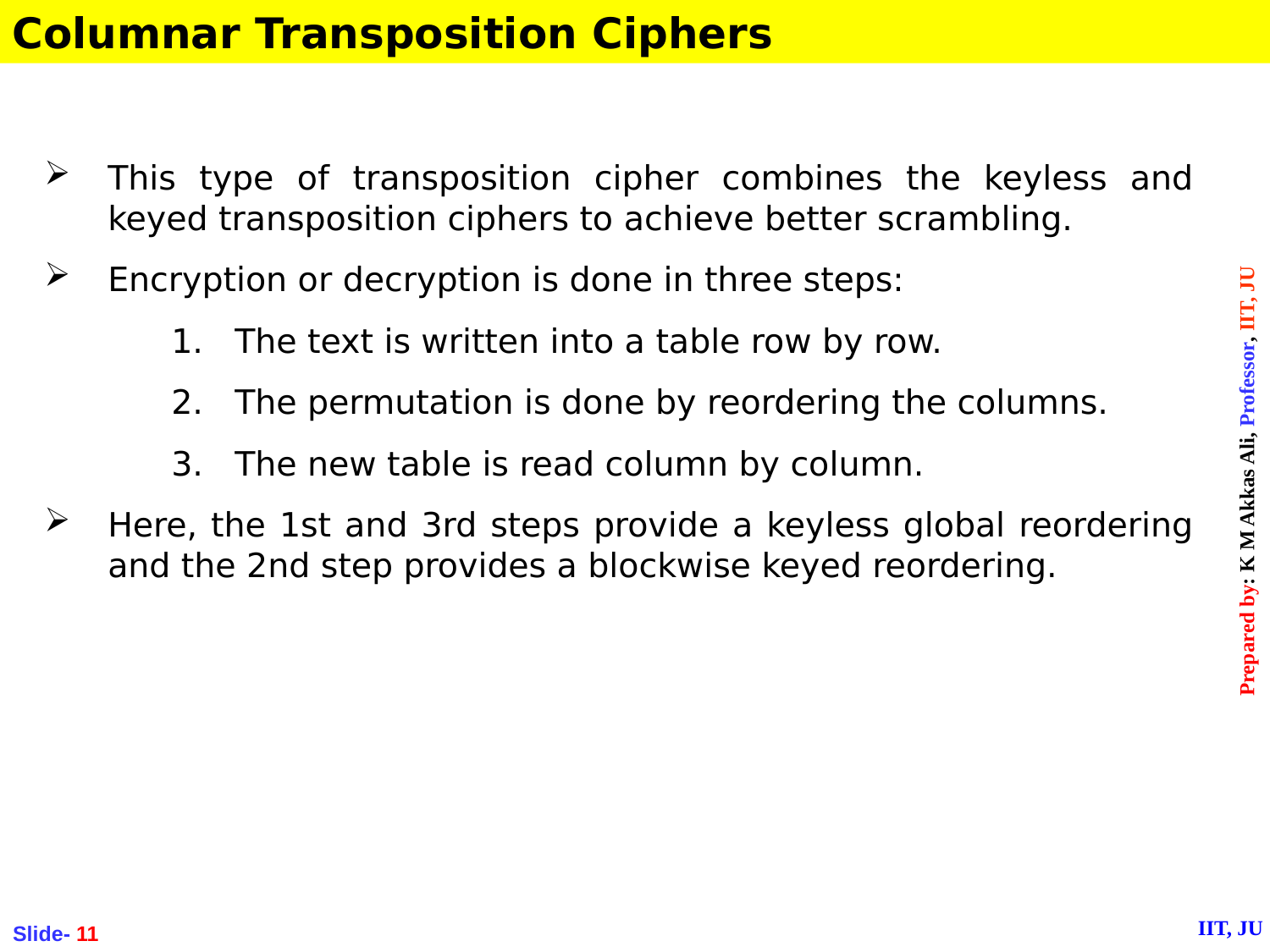

Columnar Transposition Ciphers
This type of transposition cipher combines the keyless and keyed transposition ciphers to achieve better scrambling.
Encryption or decryption is done in three steps:
The text is written into a table row by row.
The permutation is done by reordering the columns.
The new table is read column by column.
Here, the 1st and 3rd steps provide a keyless global reordering and the 2nd step provides a blockwise keyed reordering.
Slide- 11